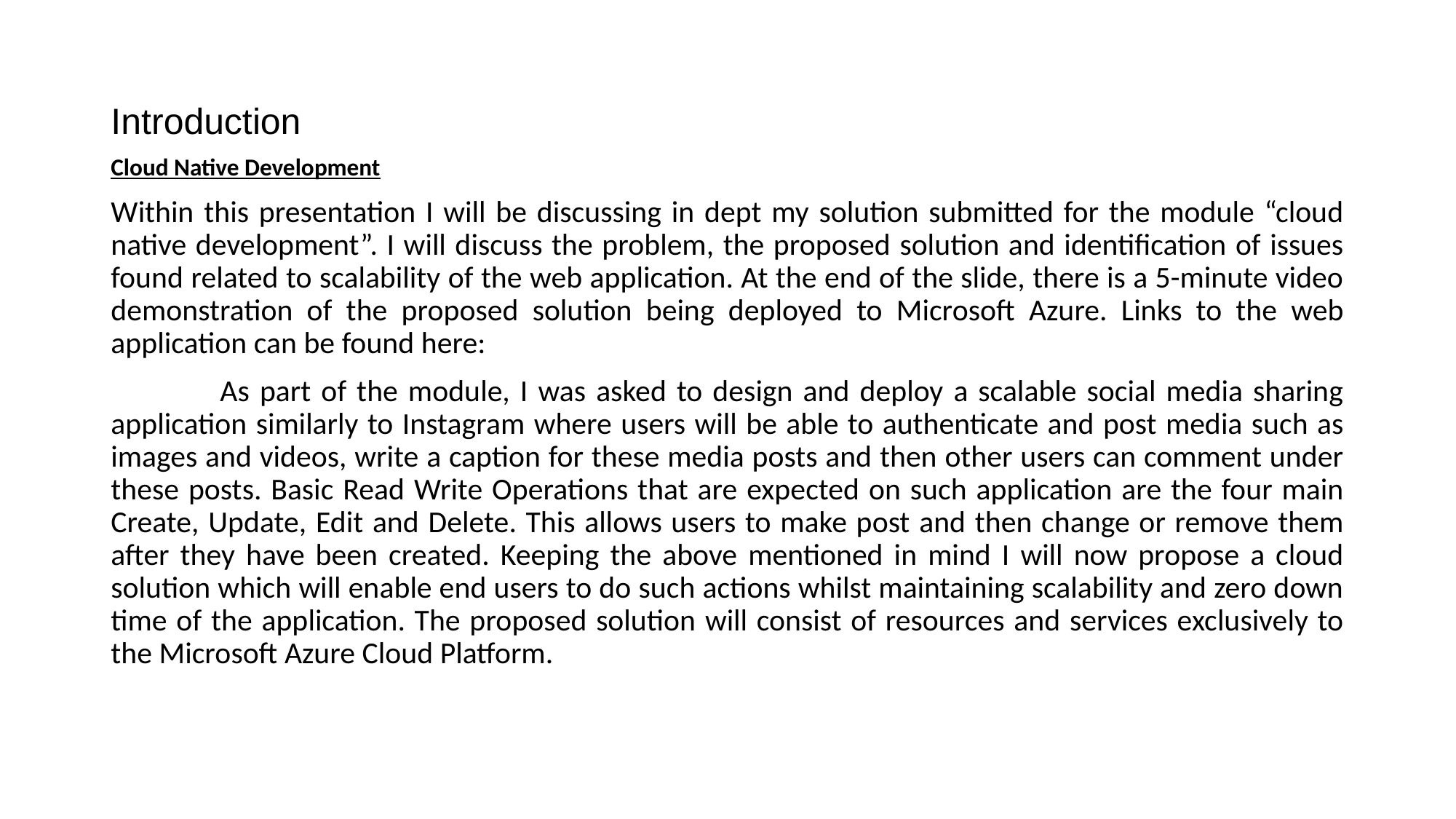

# Introduction
Cloud Native Development
Within this presentation I will be discussing in dept my solution submitted for the module “cloud native development”. I will discuss the problem, the proposed solution and identification of issues found related to scalability of the web application. At the end of the slide, there is a 5-minute video demonstration of the proposed solution being deployed to Microsoft Azure. Links to the web application can be found here:
	As part of the module, I was asked to design and deploy a scalable social media sharing application similarly to Instagram where users will be able to authenticate and post media such as images and videos, write a caption for these media posts and then other users can comment under these posts. Basic Read Write Operations that are expected on such application are the four main Create, Update, Edit and Delete. This allows users to make post and then change or remove them after they have been created. Keeping the above mentioned in mind I will now propose a cloud solution which will enable end users to do such actions whilst maintaining scalability and zero down time of the application. The proposed solution will consist of resources and services exclusively to the Microsoft Azure Cloud Platform.